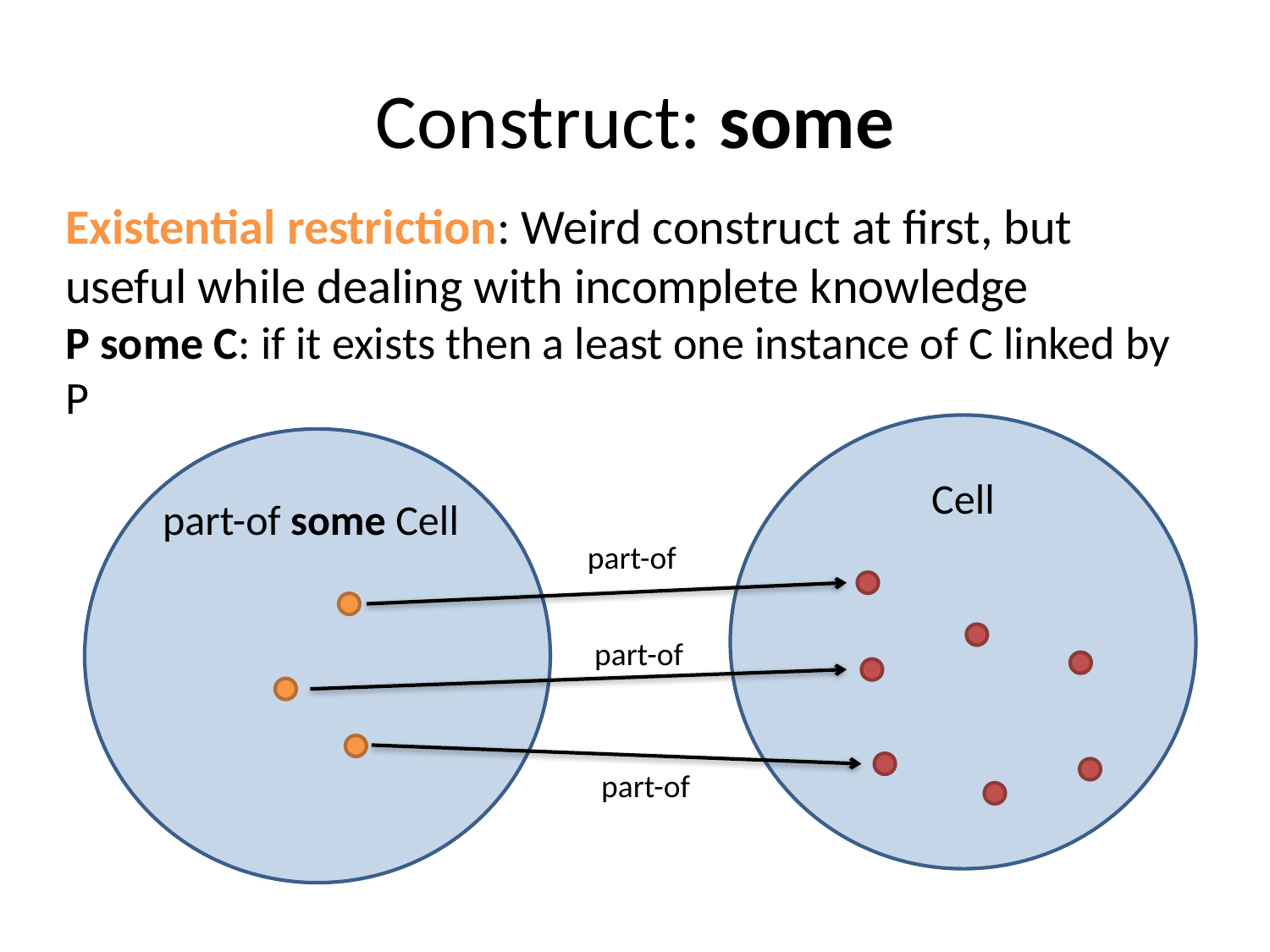

# Construct: some
Existential restriction: Weird construct at first, but useful while dealing with incomplete knowledge
P some C: if it exists then a least one instance of C linked by P

Cell
part-of some Cell
part-of

part-of

part-of